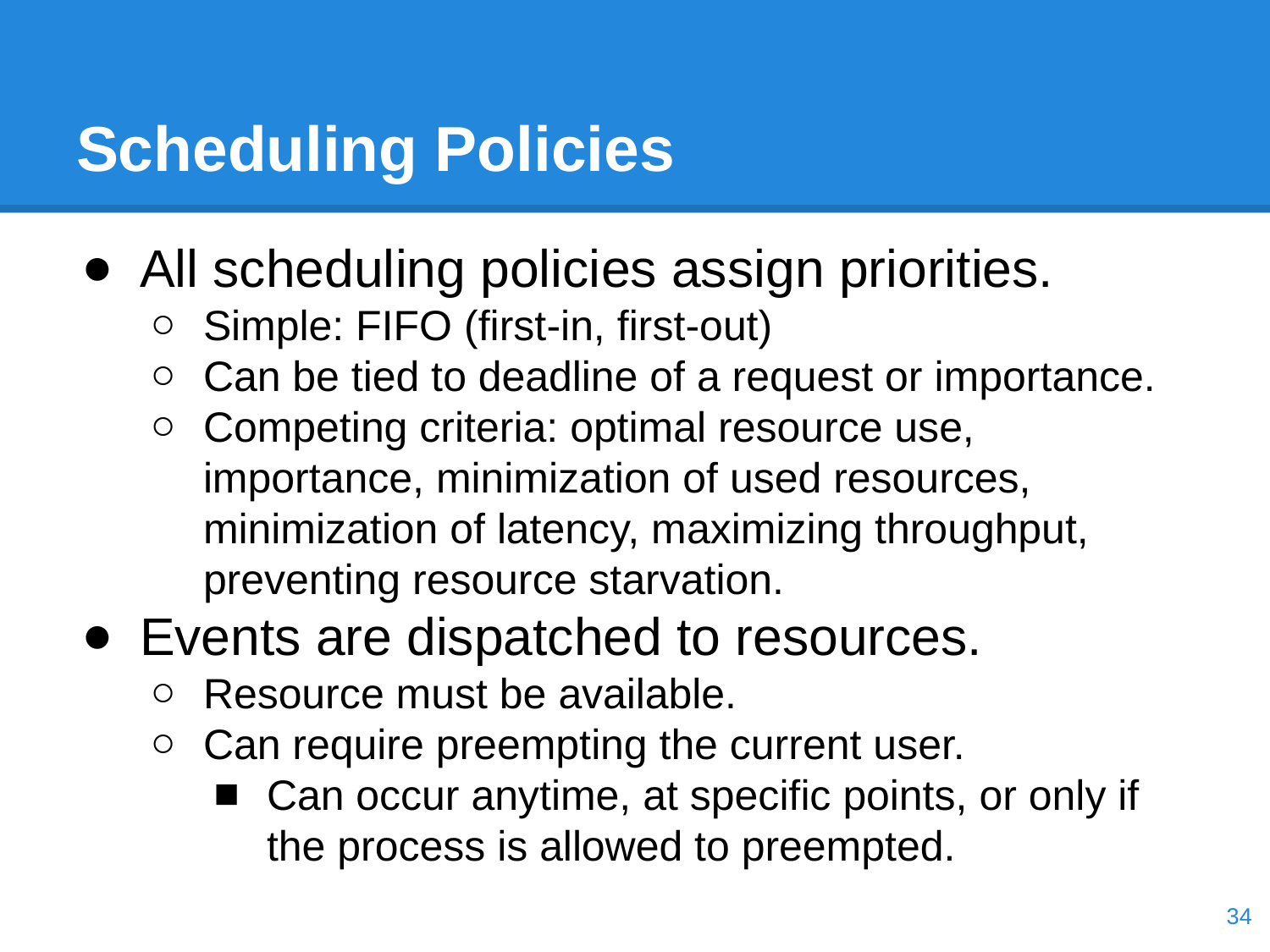

# Scheduling Policies
All scheduling policies assign priorities.
Simple: FIFO (first-in, first-out)
Can be tied to deadline of a request or importance.
Competing criteria: optimal resource use, importance, minimization of used resources, minimization of latency, maximizing throughput, preventing resource starvation.
Events are dispatched to resources.
Resource must be available.
Can require preempting the current user.
Can occur anytime, at specific points, or only if the process is allowed to preempted.
34